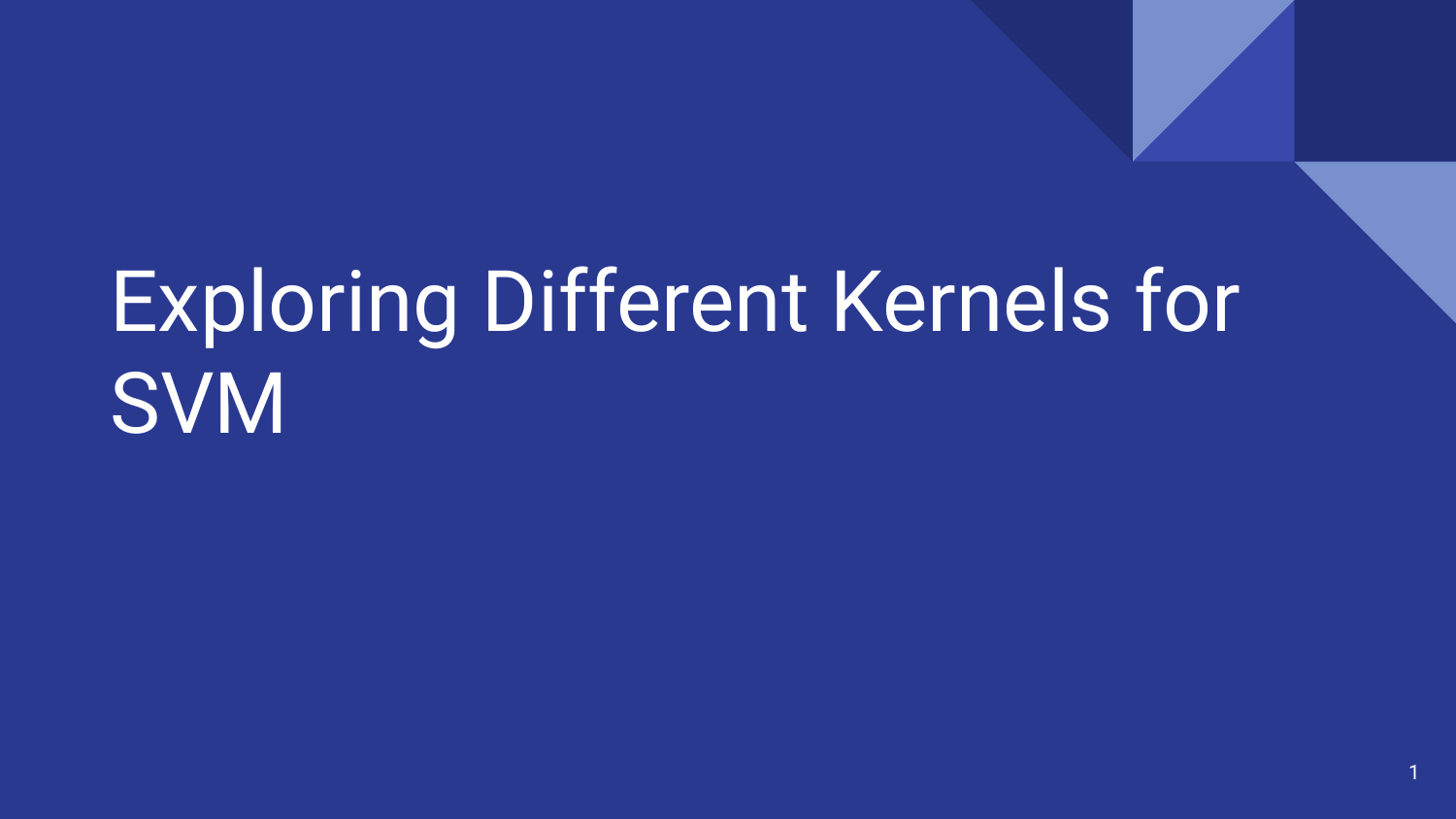

# Exploring Different Kernels for SVM
1